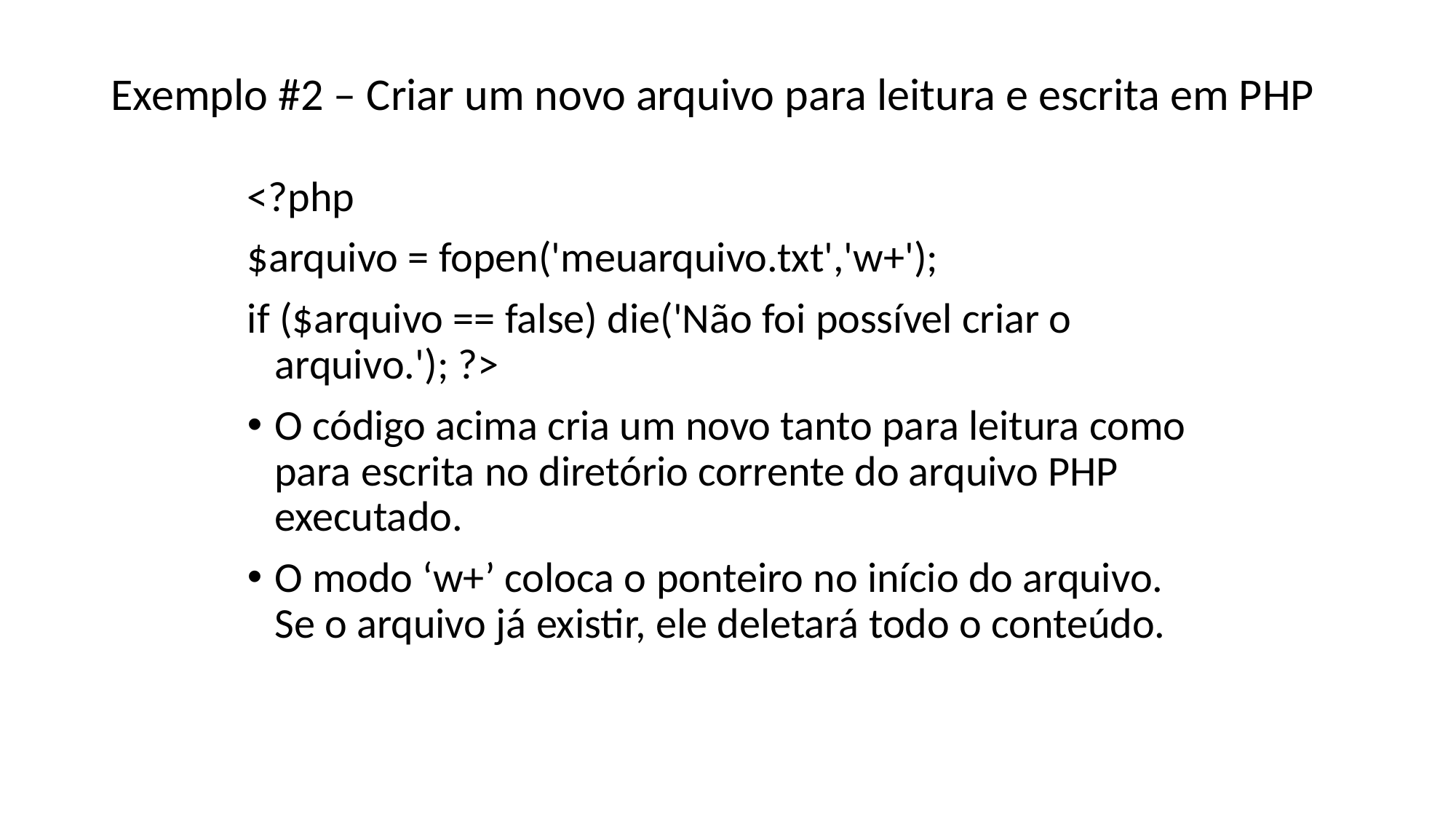

# Exemplo #2 – Criar um novo arquivo para leitura e escrita em PHP
<?php
$arquivo = fopen('meuarquivo.txt','w+');
if ($arquivo == false) die('Não foi possível criar o arquivo.'); ?>
O código acima cria um novo tanto para leitura como para escrita no diretório corrente do arquivo PHP executado.
O modo ‘w+’ coloca o ponteiro no início do arquivo. Se o arquivo já existir, ele deletará todo o conteúdo.